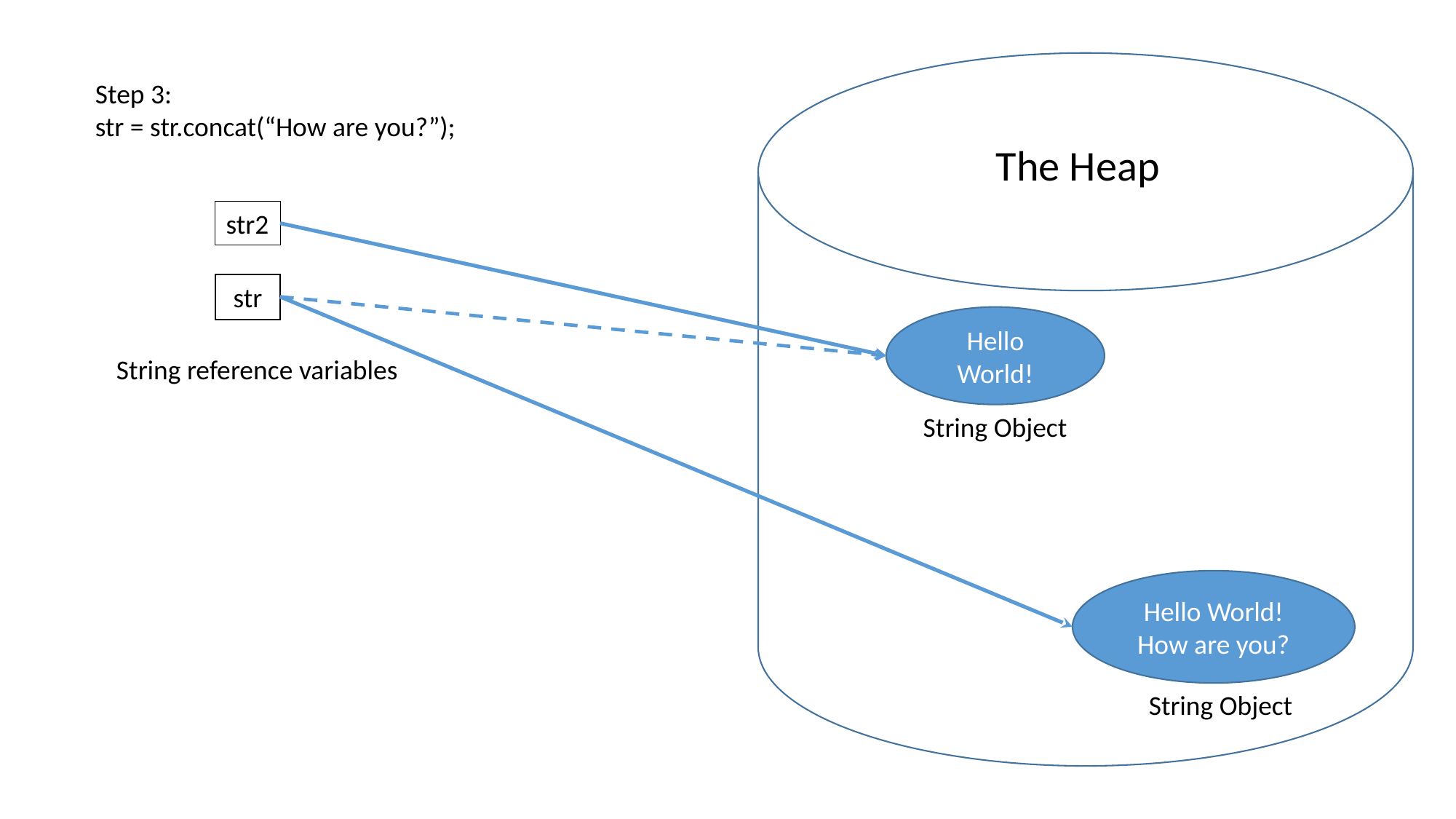

Step 3:
str = str.concat(“How are you?”);
The Heap
str
Hello World!
String reference variables
String Object
Hello World! How are you?
String Object
str2